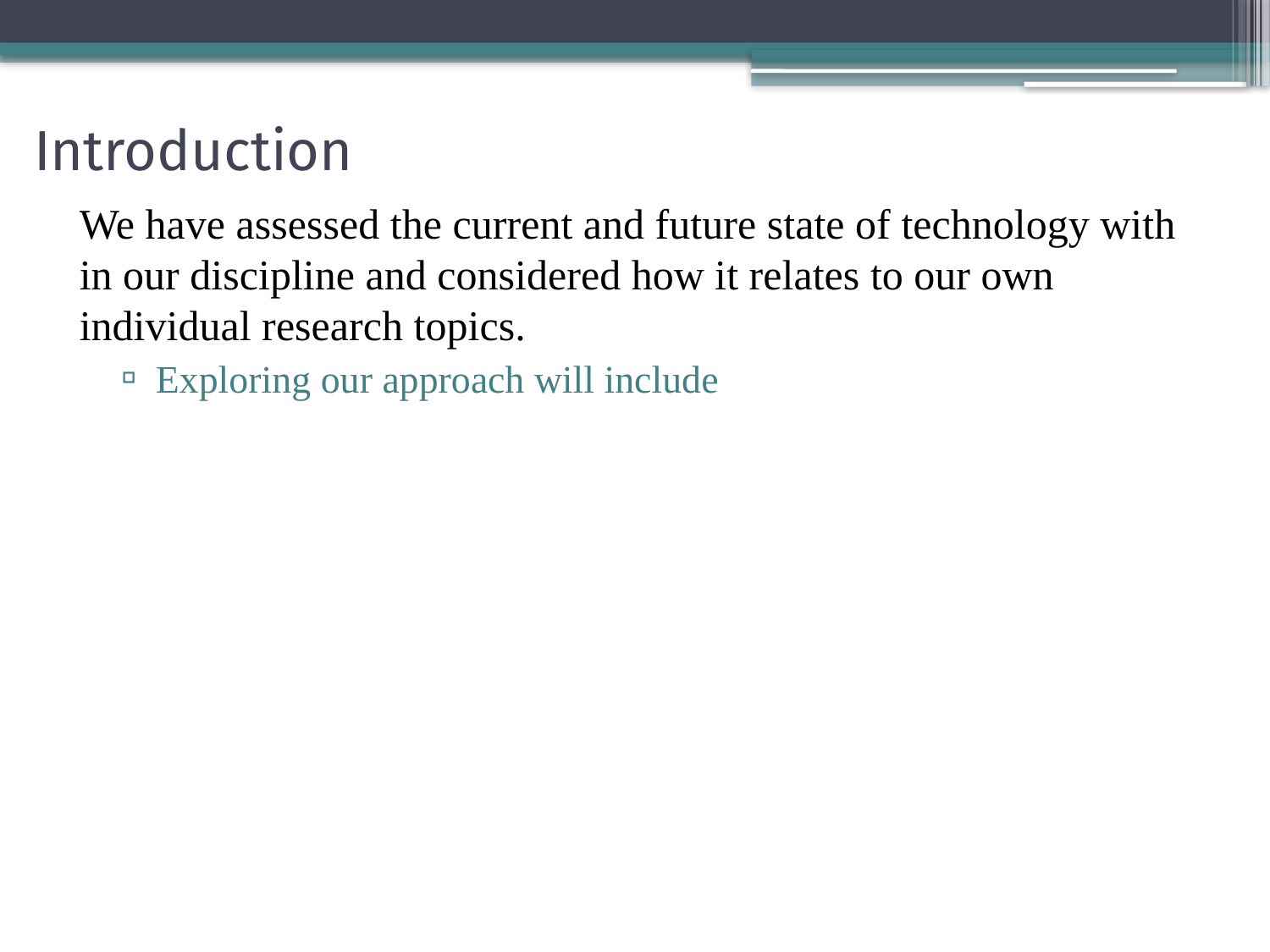

# Introduction
We have assessed the current and future state of technology with in our discipline and considered how it relates to our own individual research topics.
Exploring our approach will include